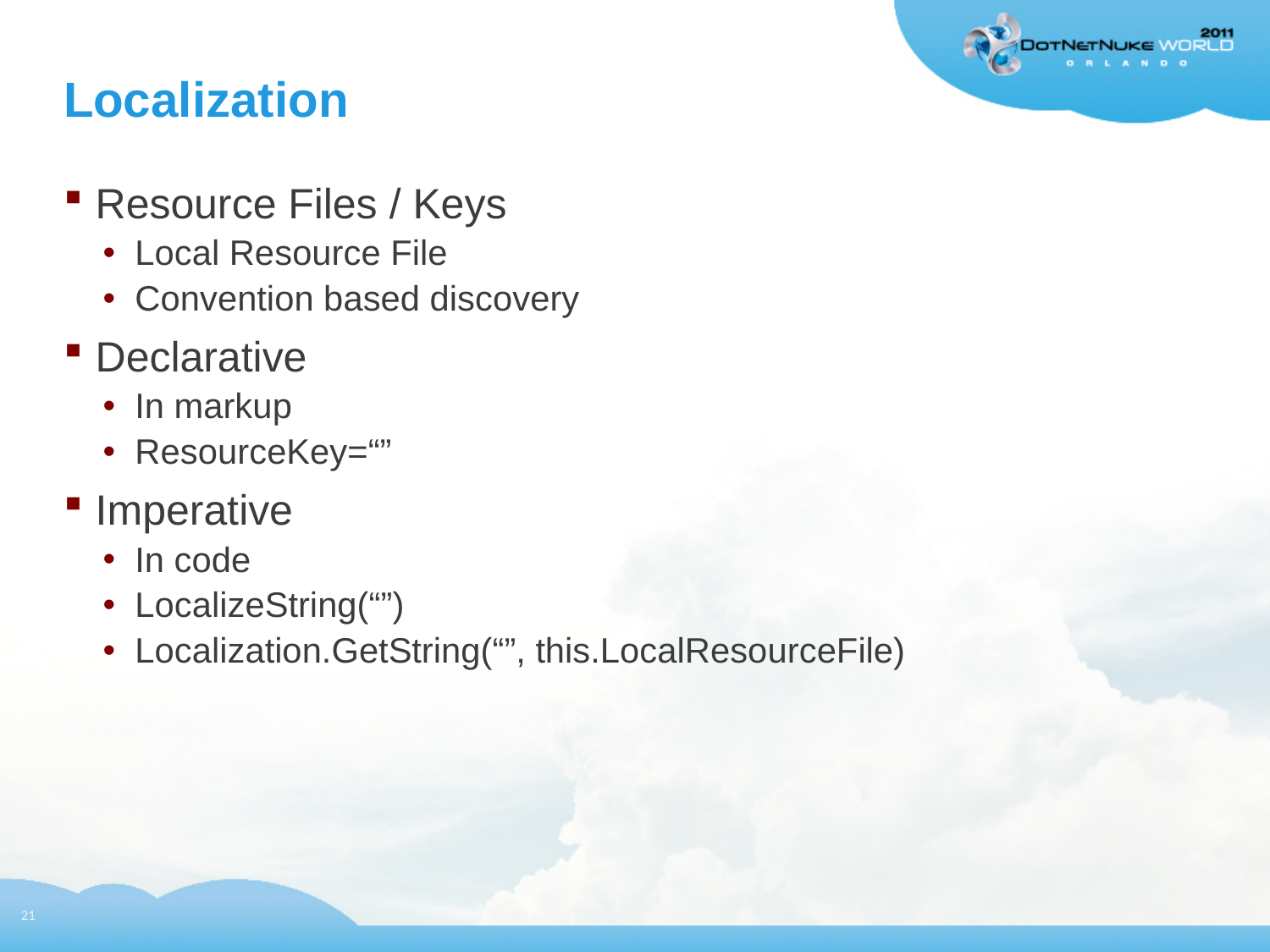

# Localization
Resource Files / Keys
Local Resource File
Convention based discovery
Declarative
In markup
ResourceKey=“”
Imperative
In code
LocalizeString(“”)
Localization.GetString(“”, this.LocalResourceFile)